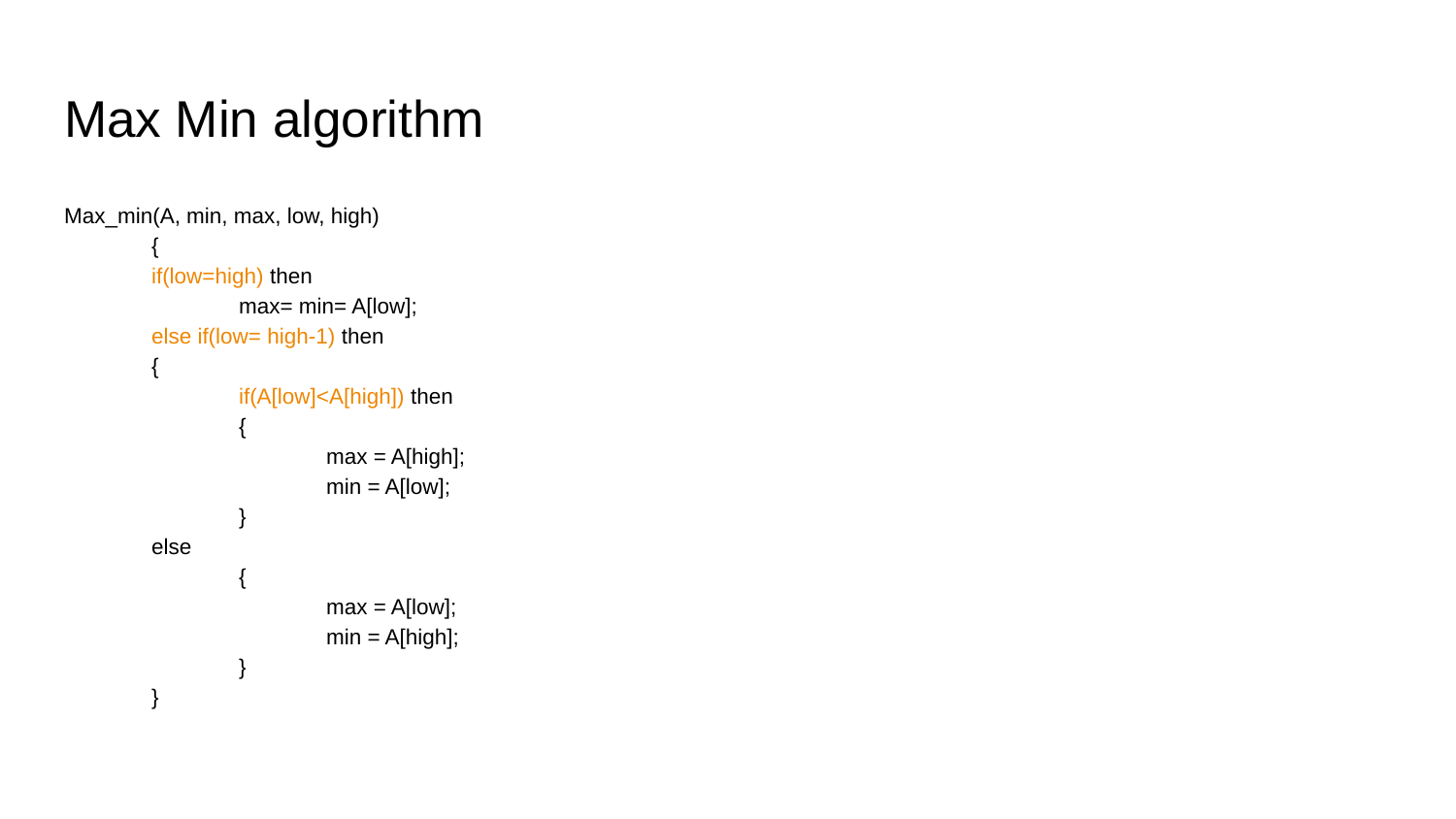

# Max Min algorithm
Max_min(A, min, max, low, high)
	{
	if(low=high) then
		max= min= A[low];
	else if(low= high-1) then
	{
		if(A[low]<A[high]) then
		{
			max = A[high];
			min = A[low];
		}
	else
		{
			max = A[low];
			min = A[high];
		}
	}